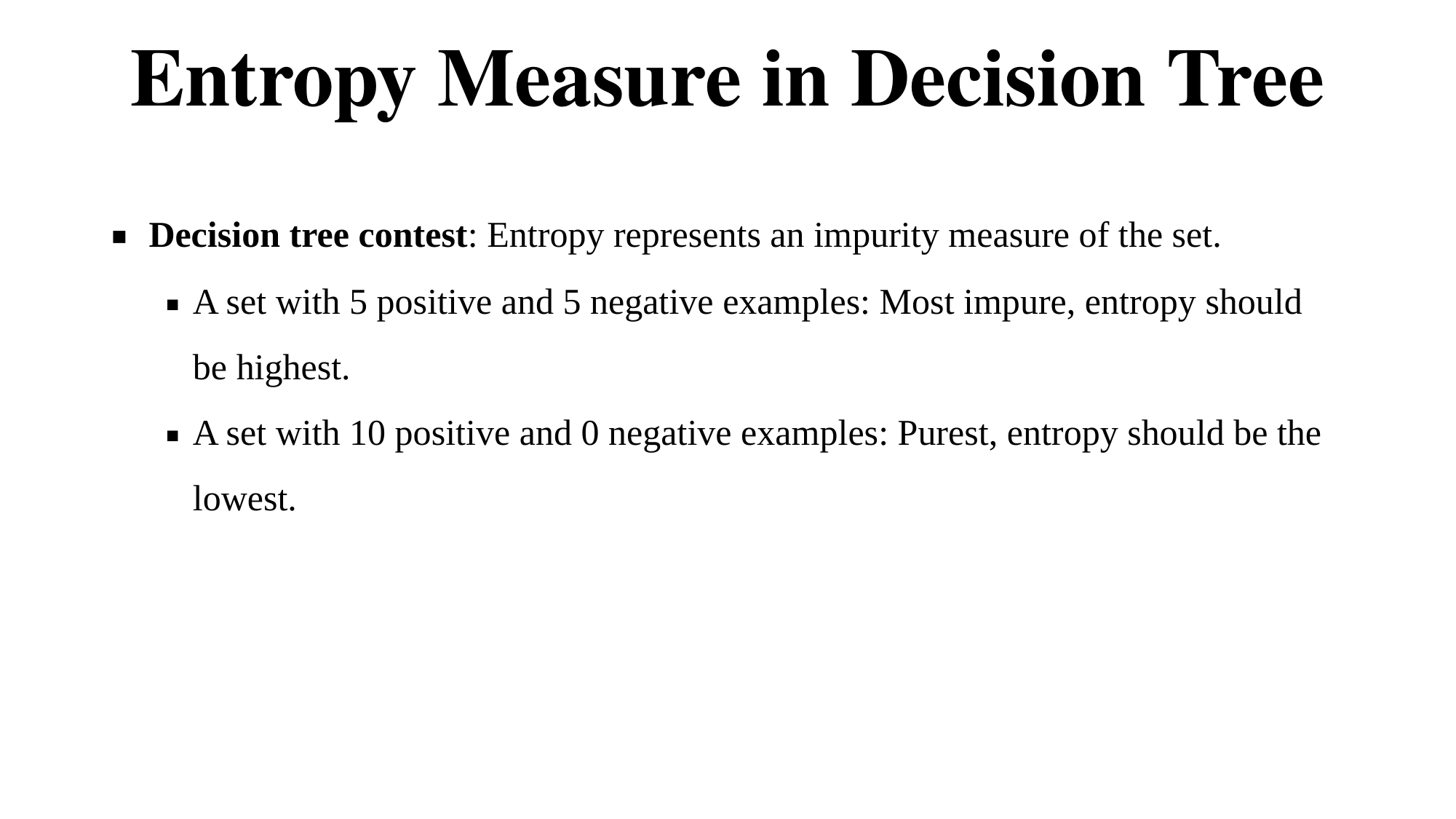

# Entropy Measure in Decision Tree
 Decision tree contest: Entropy represents an impurity measure of the set.
A set with 5 positive and 5 negative examples: Most impure, entropy should be highest.
A set with 10 positive and 0 negative examples: Purest, entropy should be the lowest.